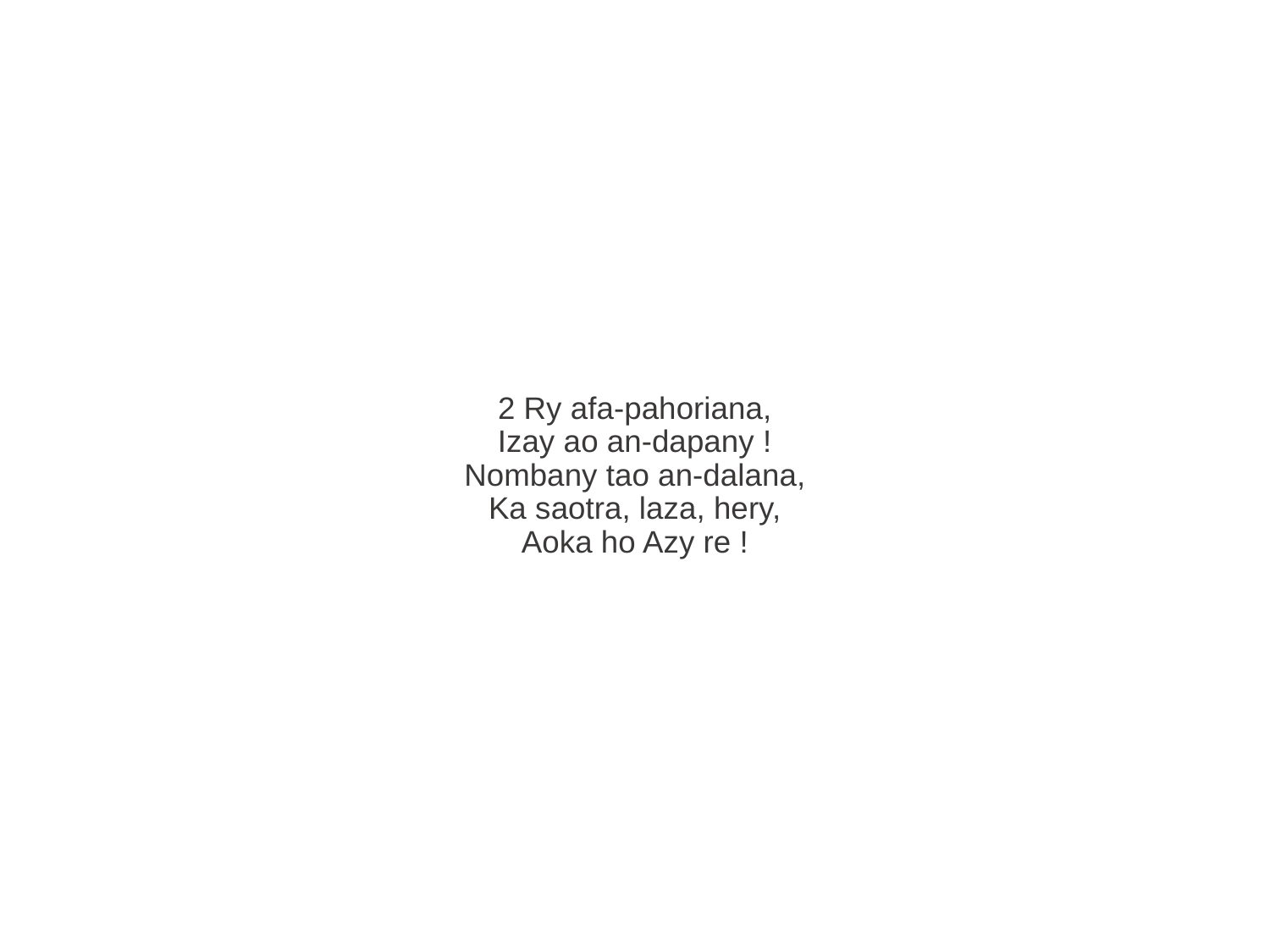

2 Ry afa-pahoriana,
Izay ao an-dapany !
Nombany tao an-dalana,
Ka saotra, laza, hery,
Aoka ho Azy re !